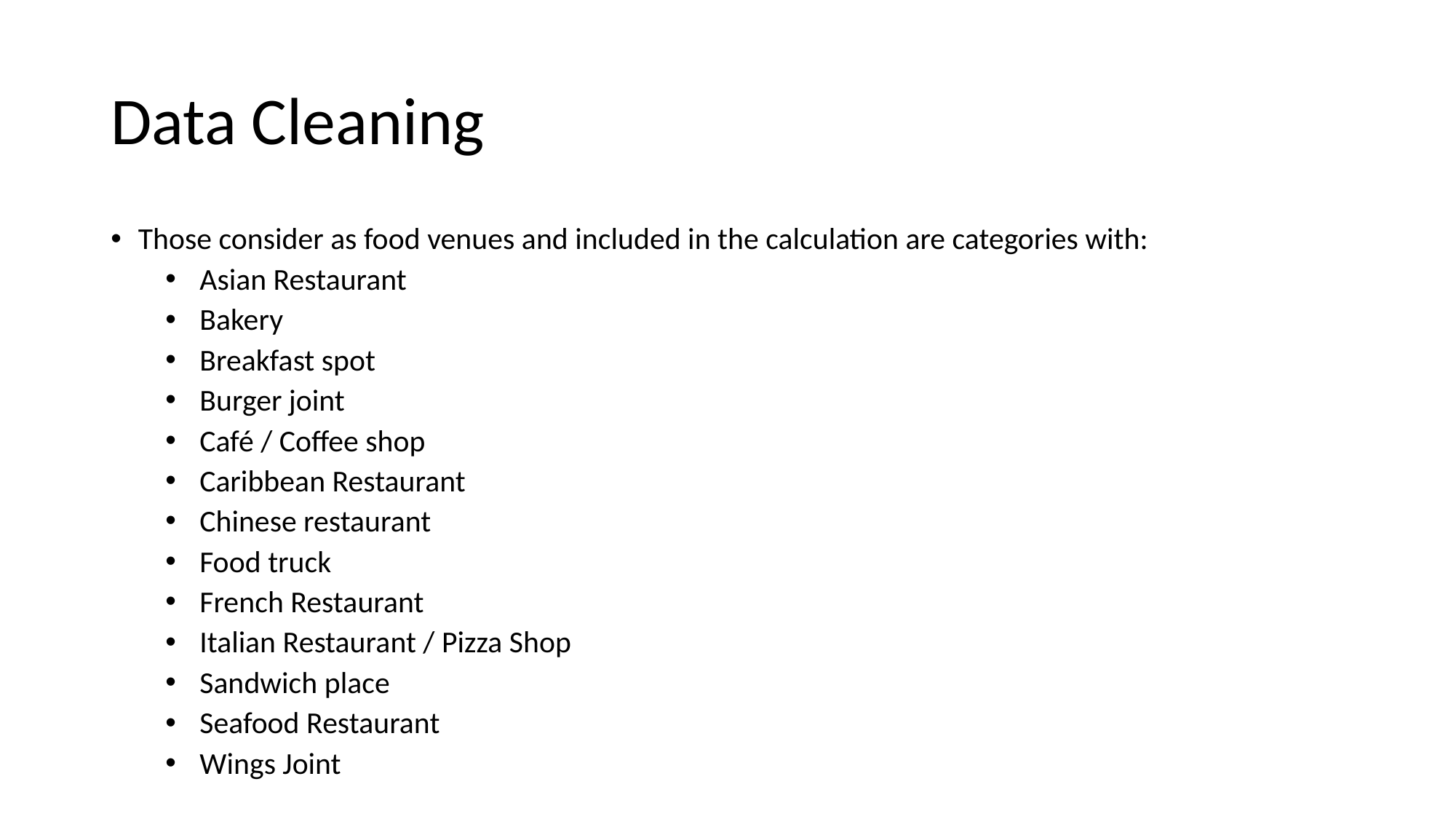

# Data Cleaning
Those consider as food venues and included in the calculation are categories with:
Asian Restaurant
Bakery
Breakfast spot
Burger joint
Café / Coffee shop
Caribbean Restaurant
Chinese restaurant
Food truck
French Restaurant
Italian Restaurant / Pizza Shop
Sandwich place
Seafood Restaurant
Wings Joint